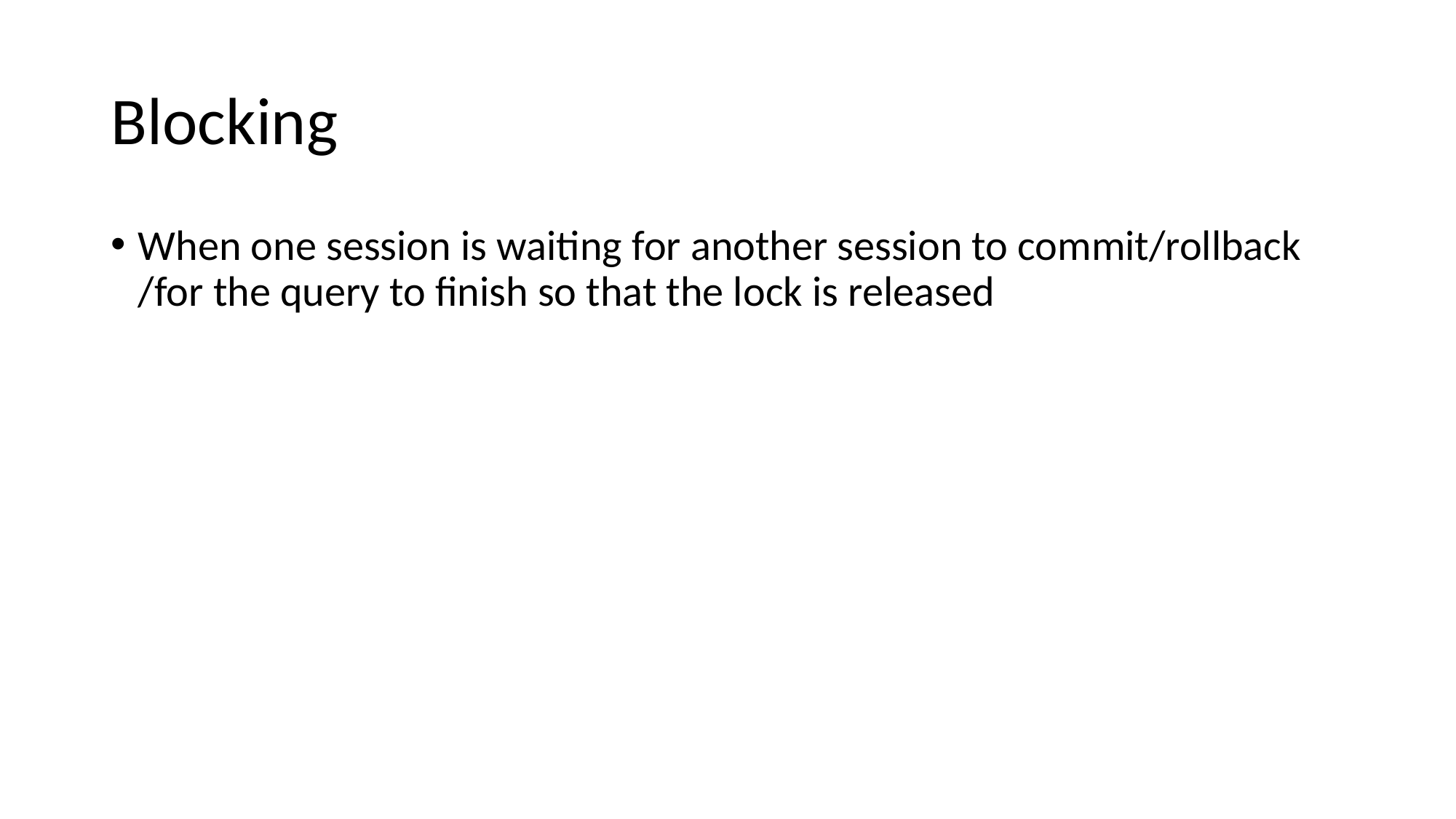

# Blocking
When one session is waiting for another session to commit/rollback /for the query to finish so that the lock is released